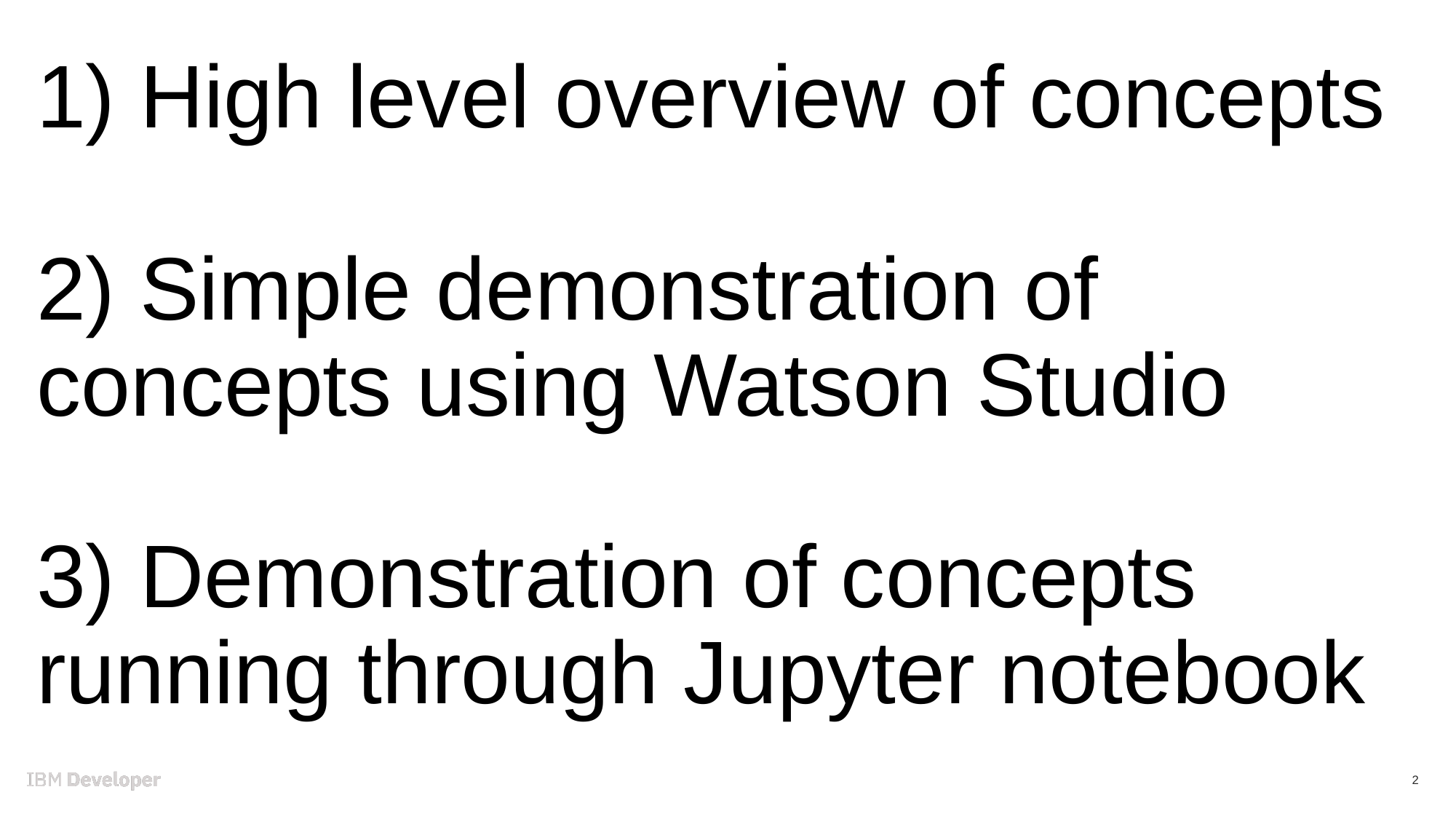

# 1) High level overview of concepts 2) Simple demonstration of concepts using Watson Studio 3) Demonstration of concepts running through Jupyter notebook
2